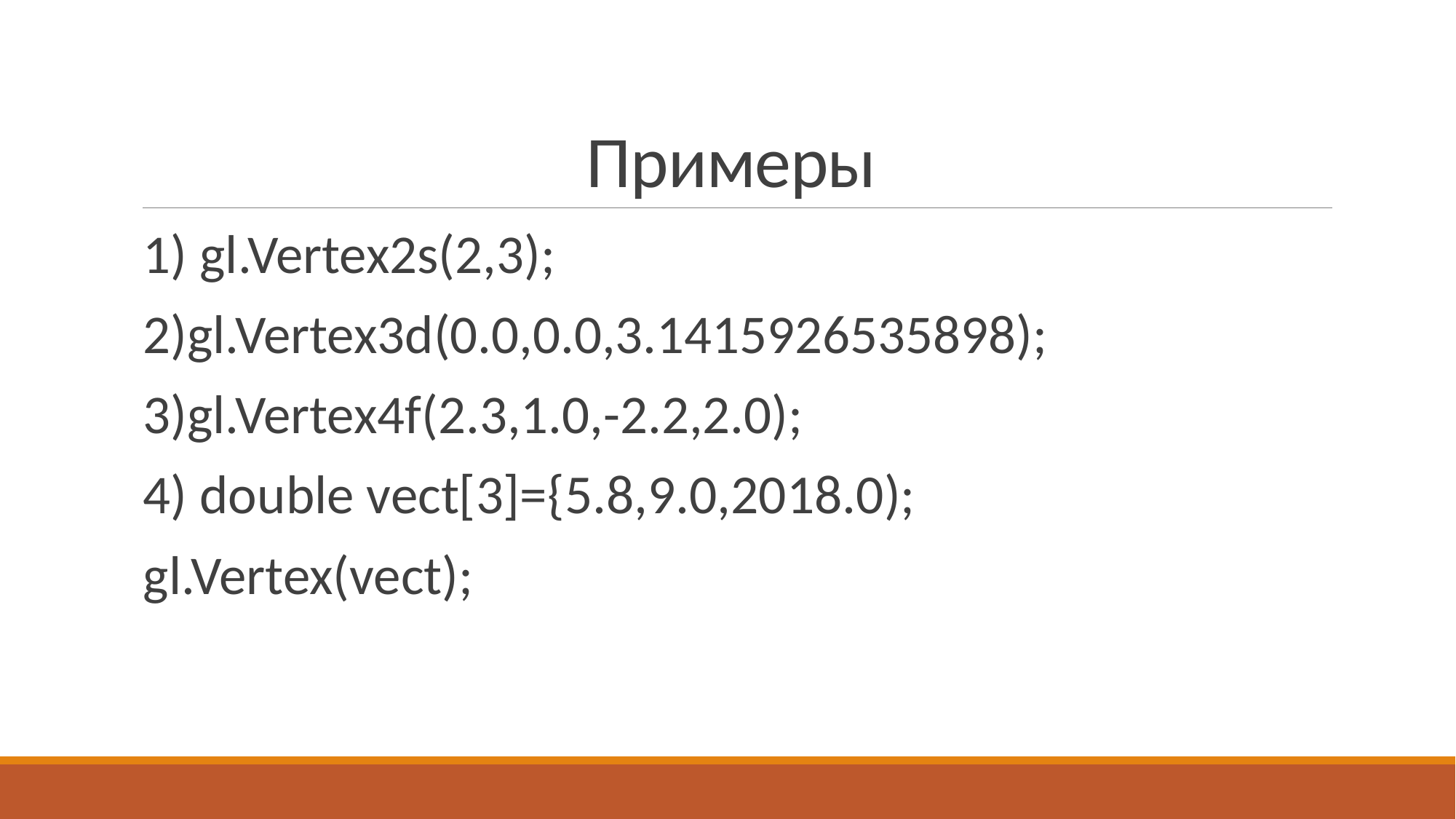

# Примеры
1) gl.Vertex2s(2,3);
2)gl.Vertex3d(0.0,0.0,3.1415926535898);
3)gl.Vertex4f(2.3,1.0,-2.2,2.0);
4) double vect[3]={5.8,9.0,2018.0);
gl.Vertex(vect);